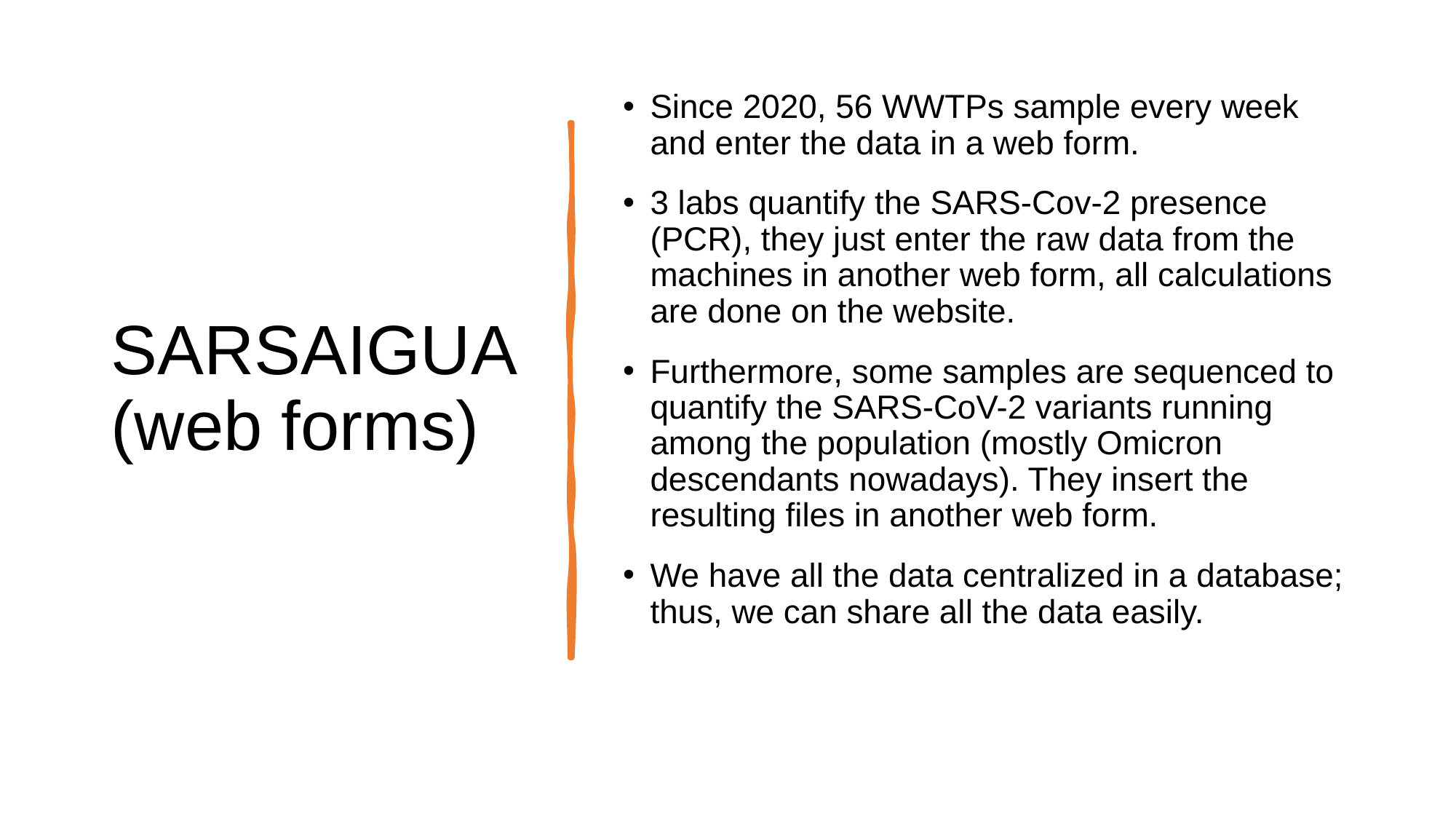

# SARSAIGUA (web forms)
Since 2020, 56 WWTPs sample every week and enter the data in a web form.
3 labs quantify the SARS-Cov-2 presence (PCR), they just enter the raw data from the machines in another web form, all calculations are done on the website.
Furthermore, some samples are sequenced to quantify the SARS-CoV-2 variants running among the population (mostly Omicron descendants nowadays). They insert the resulting files in another web form.
We have all the data centralized in a database; thus, we can share all the data easily.